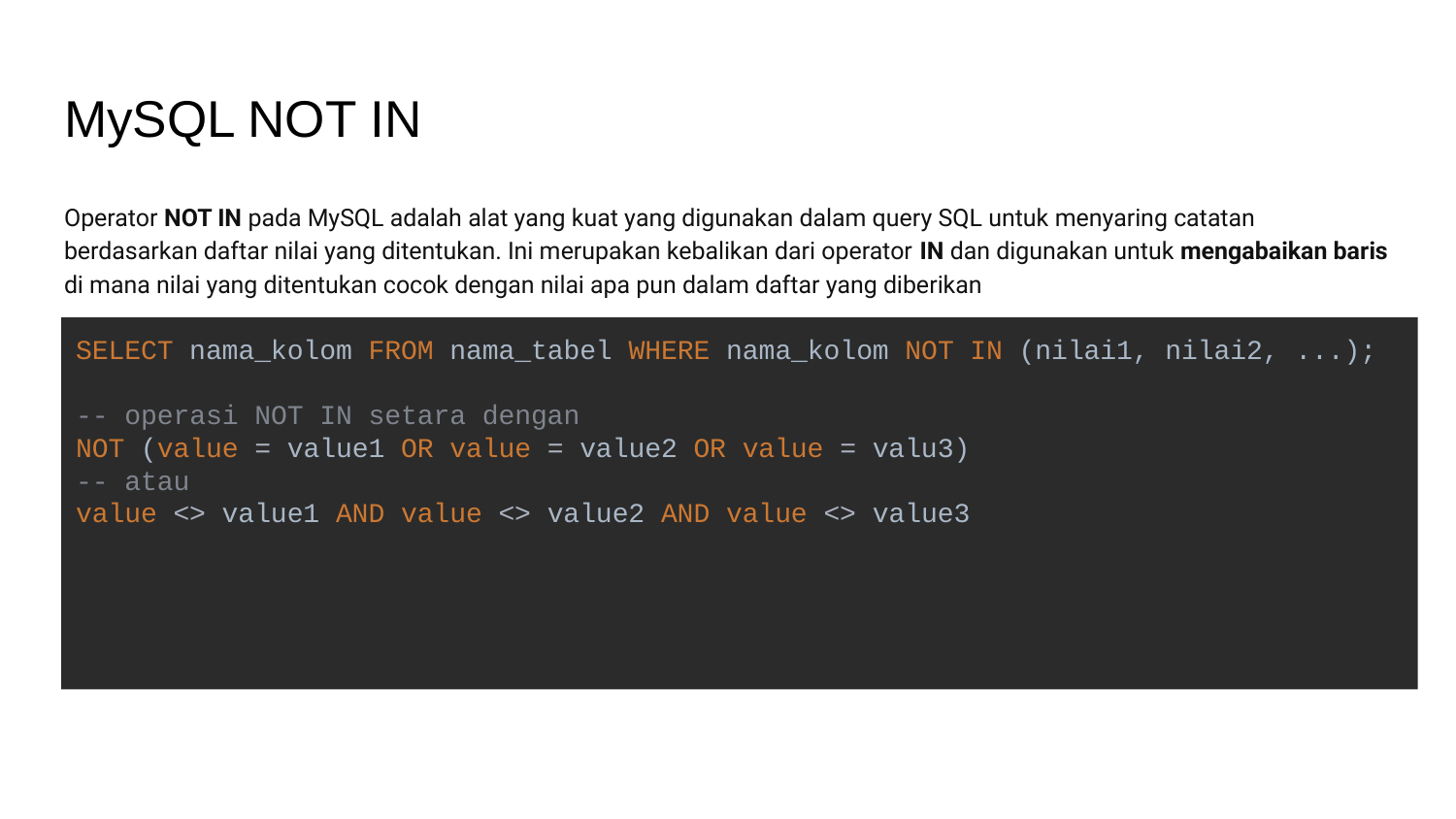

# MySQL NOT IN
Operator NOT IN pada MySQL adalah alat yang kuat yang digunakan dalam query SQL untuk menyaring catatan berdasarkan daftar nilai yang ditentukan. Ini merupakan kebalikan dari operator IN dan digunakan untuk mengabaikan baris di mana nilai yang ditentukan cocok dengan nilai apa pun dalam daftar yang diberikan
SELECT nama_kolom FROM nama_tabel WHERE nama_kolom NOT IN (nilai1, nilai2, ...);

-- operasi NOT IN setara dengan
NOT (value = value1 OR value = value2 OR value = valu3)
-- atau
value <> value1 AND value <> value2 AND value <> value3